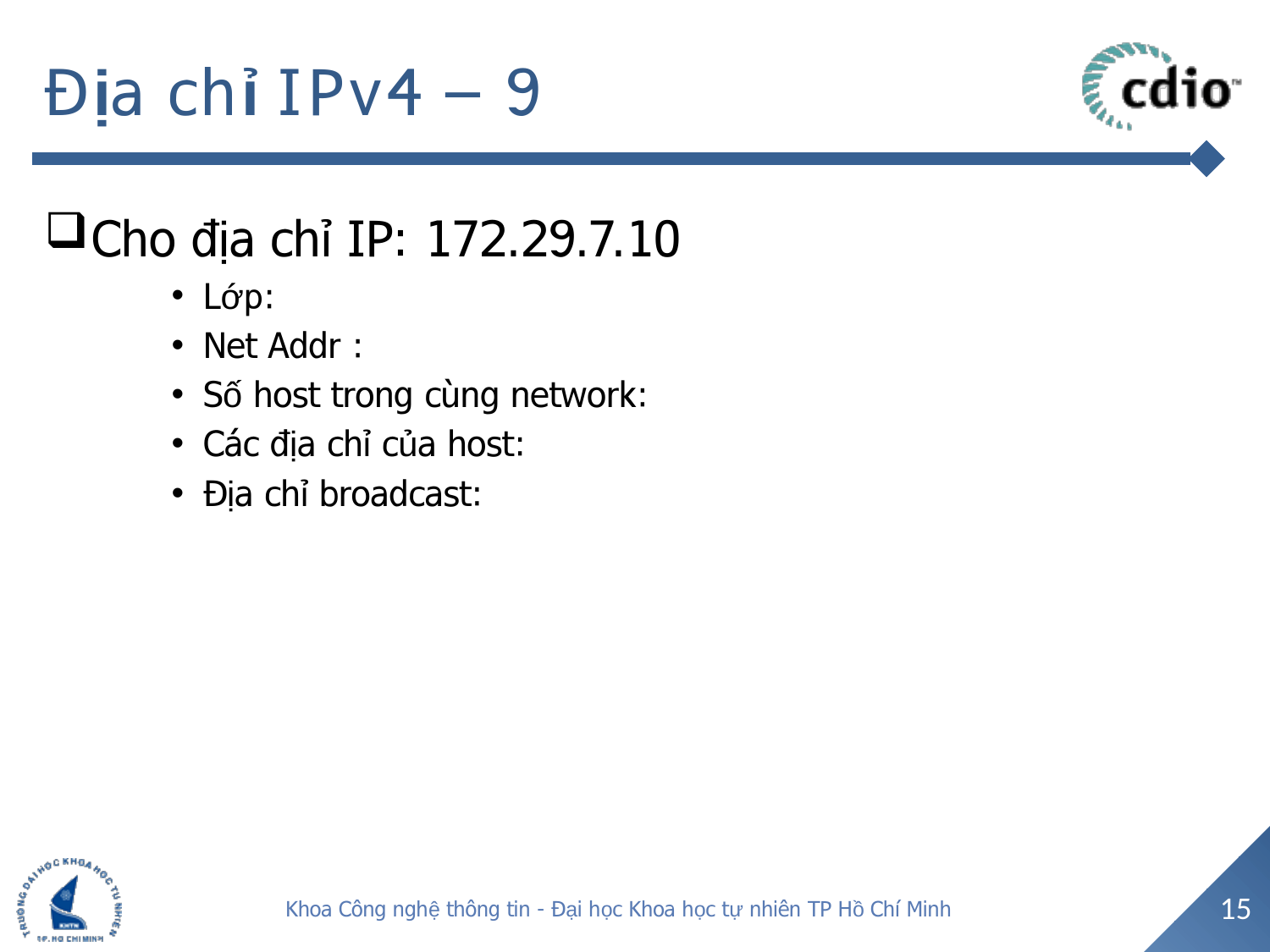

# Địa chỉ IPv4 – 9
Cho địa chỉ IP: 172.29.7.10
Lớp:
Net Addr :
Số host trong cùng network:
Các địa chỉ của host:
Địa chỉ broadcast:

15
Khoa Công nghệ thông tin - Đại học Khoa học tự nhiên TP Hồ Chí Minh